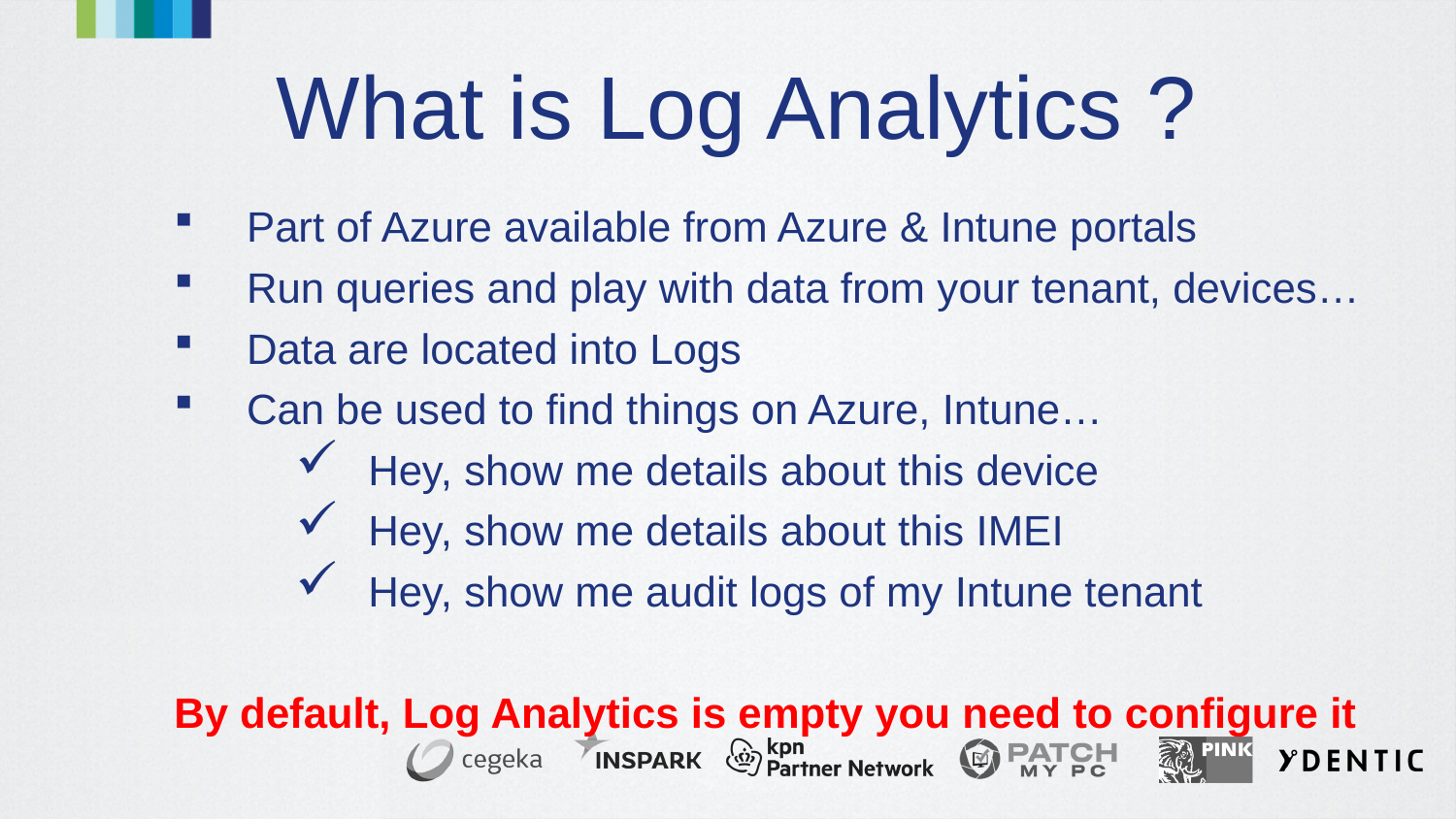

# What is Log Analytics ?
Part of Azure available from Azure & Intune portals
Run queries and play with data from your tenant, devices…
Data are located into Logs
Can be used to find things on Azure, Intune…
Hey, show me details about this device
Hey, show me details about this IMEI
Hey, show me audit logs of my Intune tenant

By default, Log Analytics is empty you need to configure it